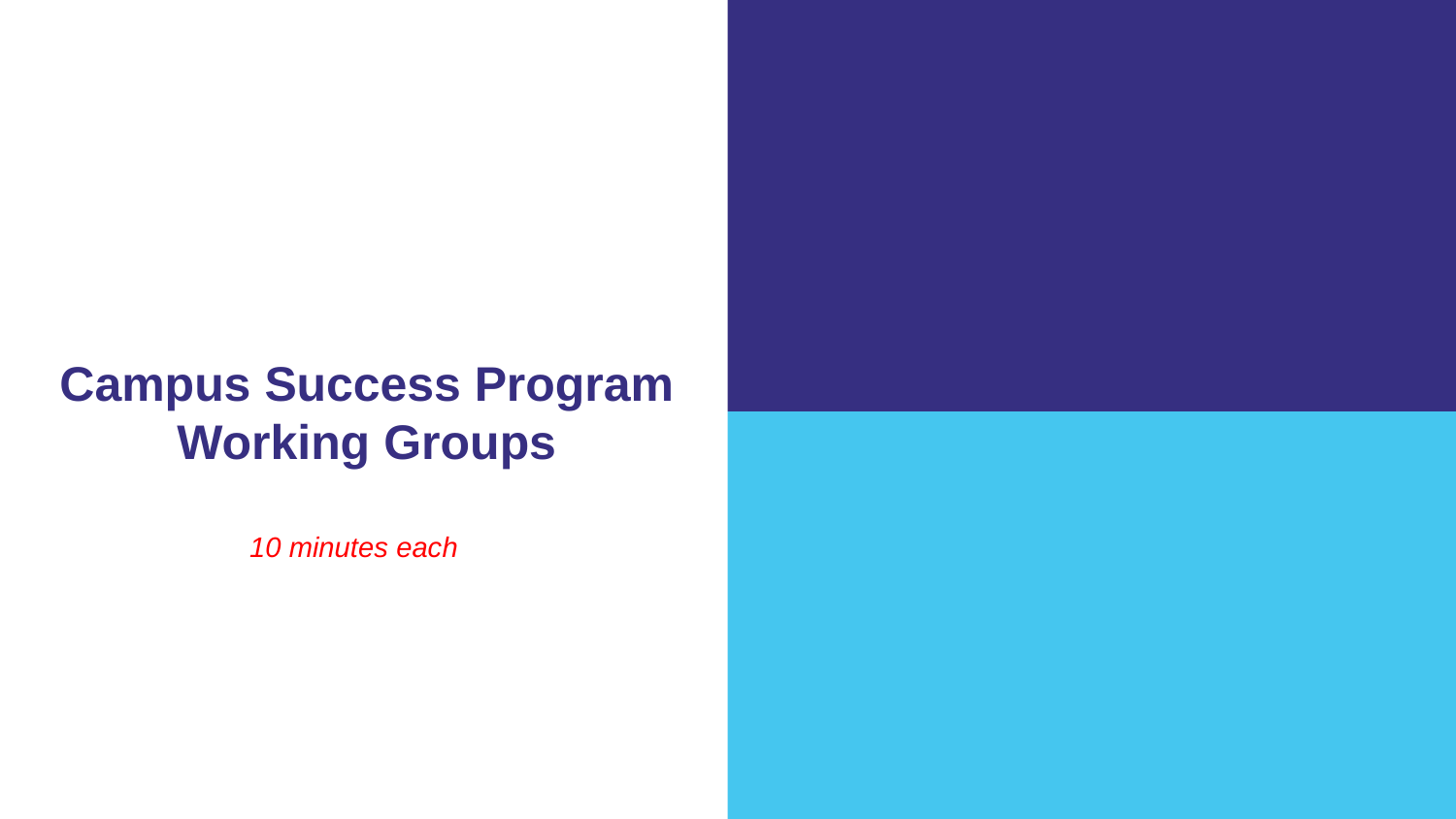

Campus Success Program Working Groups
10 minutes each